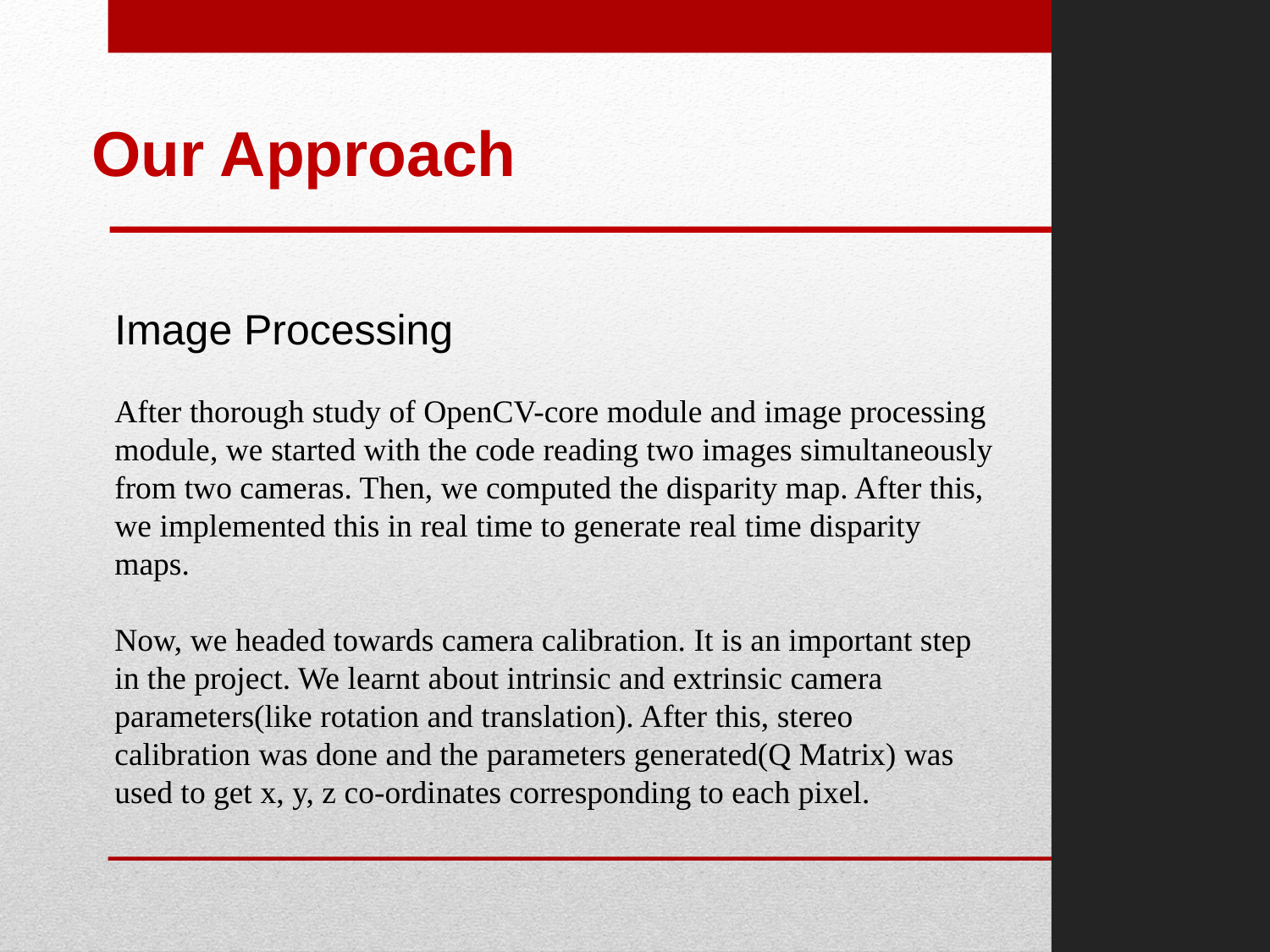

Our Approach

Image Processing

After thorough study of OpenCV-core module and image processing module, we started with the code reading two images simultaneously from two cameras. Then, we computed the disparity map. After this, we implemented this in real time to generate real time disparity maps.

Now, we headed towards camera calibration. It is an important step in the project. We learnt about intrinsic and extrinsic camera parameters(like rotation and translation). After this, stereo calibration was done and the parameters generated(Q Matrix) was used to get x, y, z co-ordinates corresponding to each pixel.